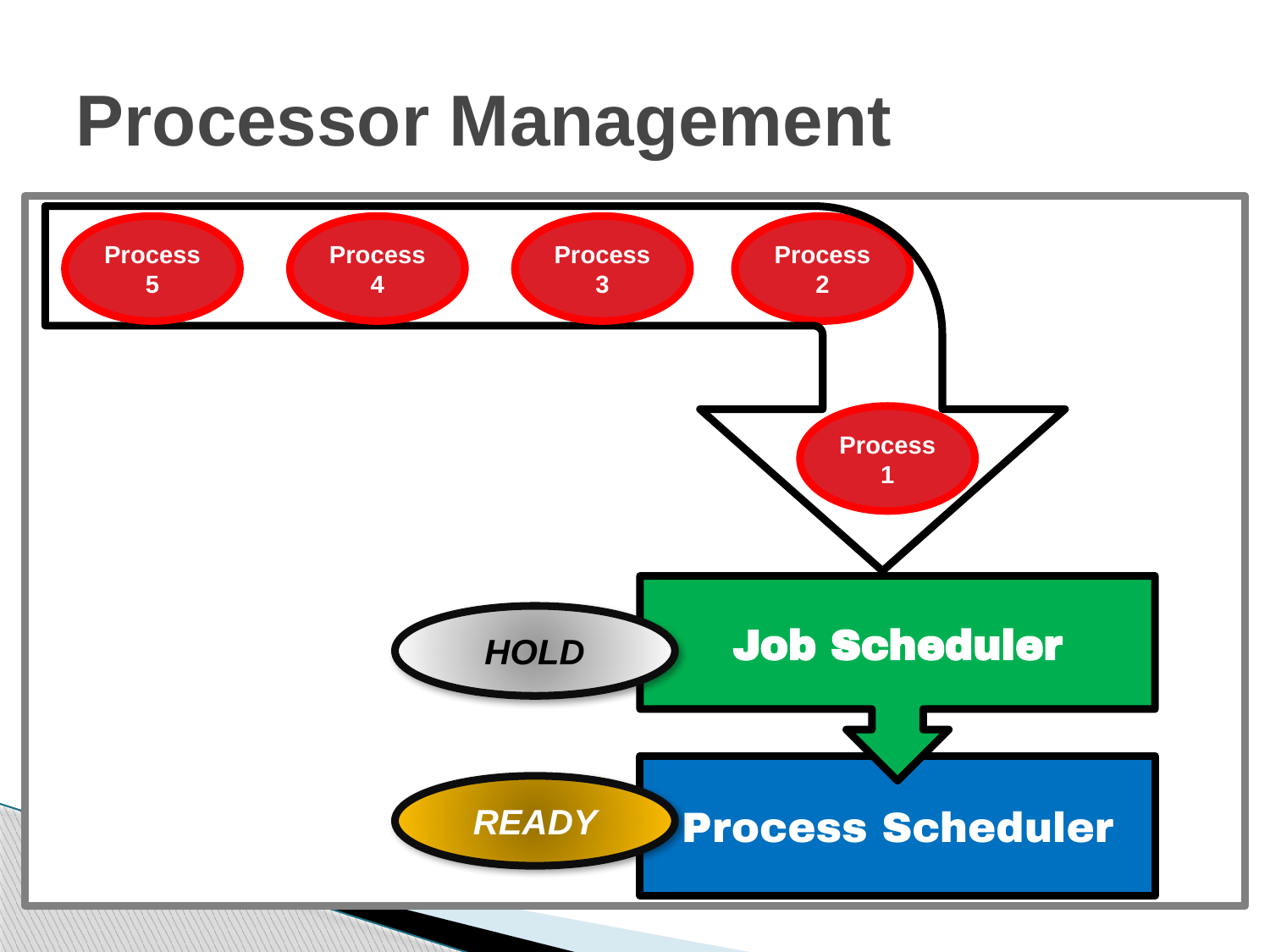

# Processor Management

Process
5
Process
4
Process
3
Process
2
Process
1
Job Scheduler
HOLD
Process Scheduler
READY